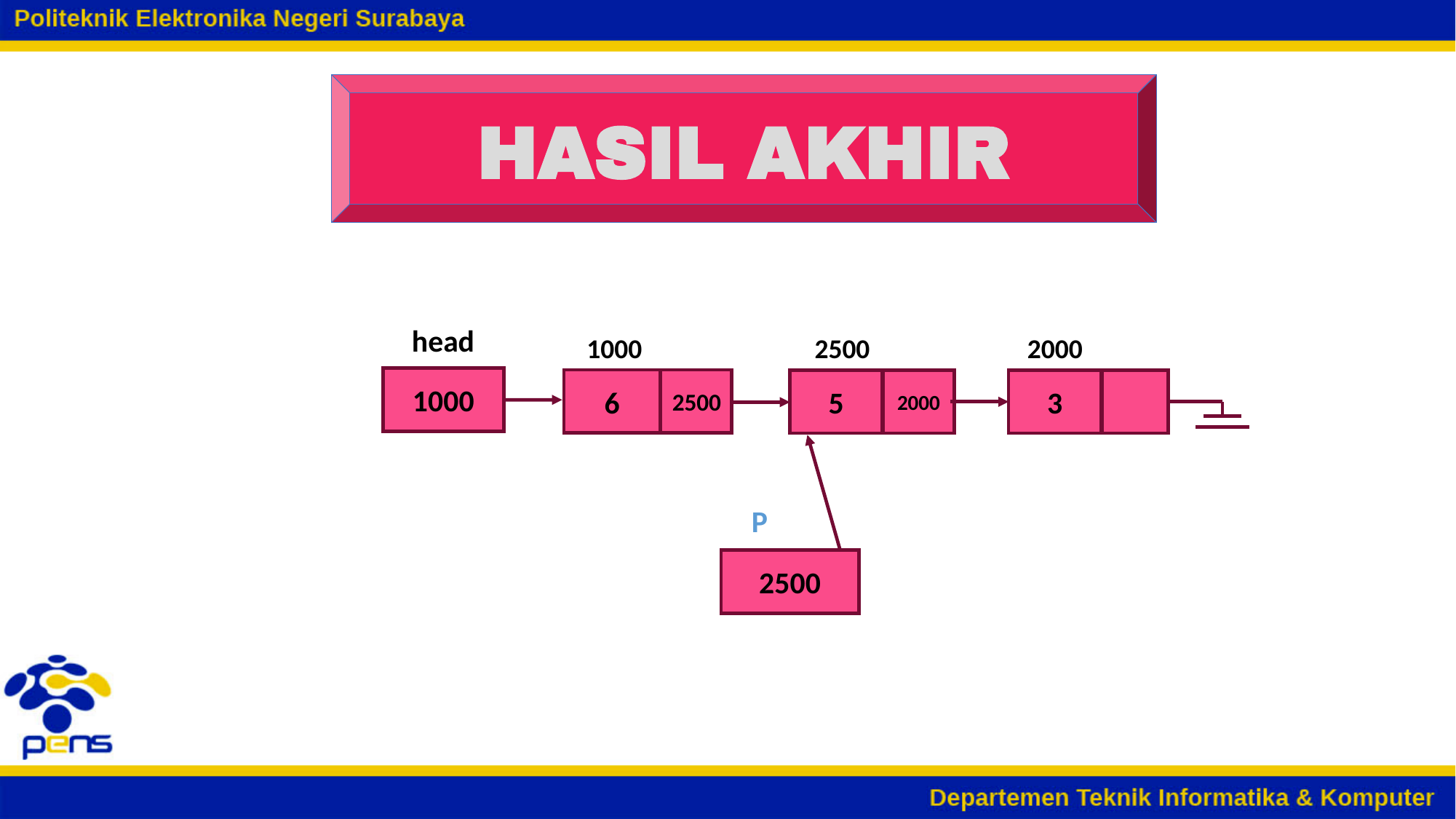

HASIL AKHIR
head
1000
2500
2000
1000
6

5
2000
3

2500
p
2500